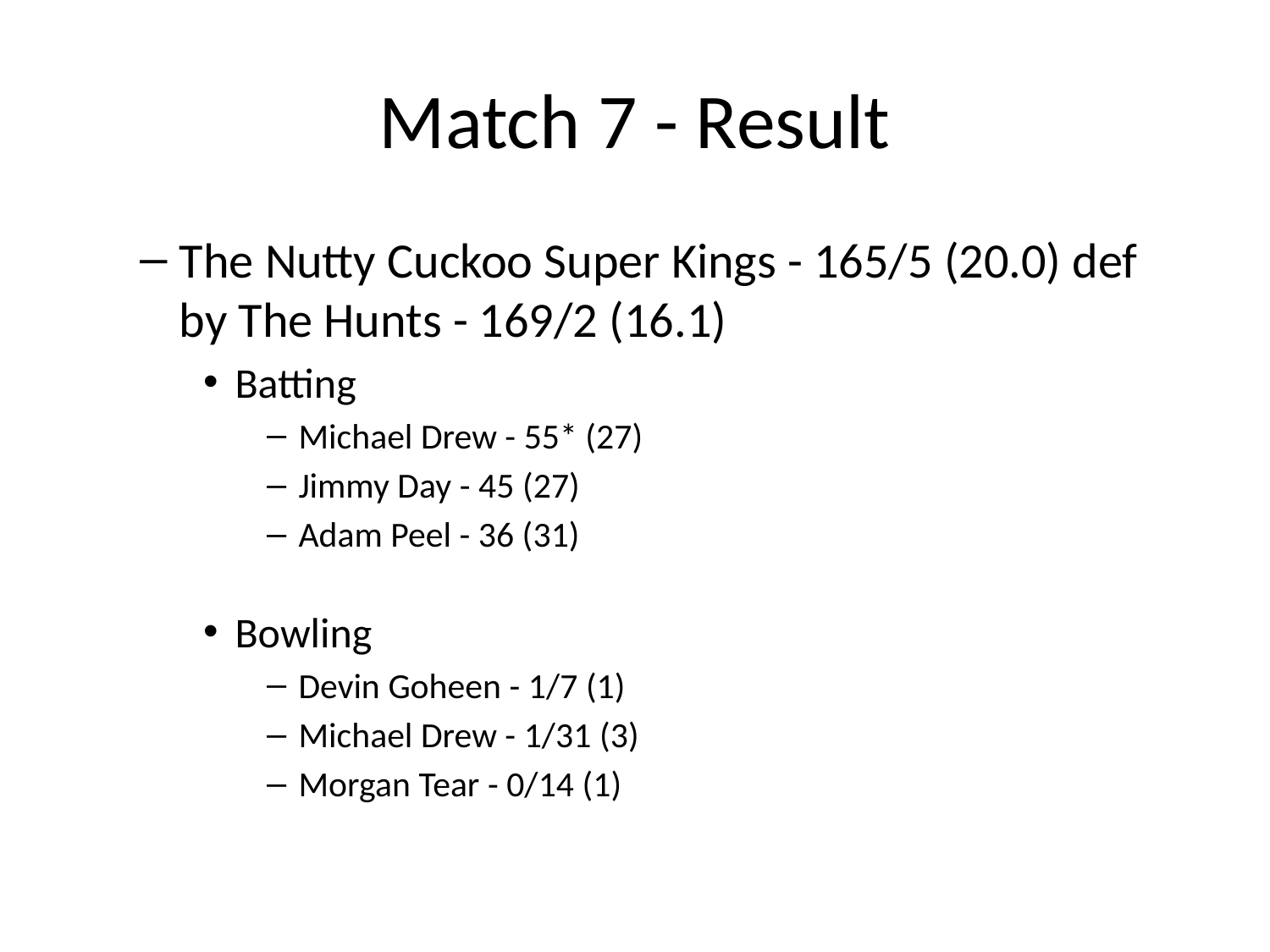

# Match 7 - Result
The Nutty Cuckoo Super Kings - 165/5 (20.0) def by The Hunts - 169/2 (16.1)
Batting
Michael Drew - 55* (27)
Jimmy Day - 45 (27)
Adam Peel - 36 (31)
Bowling
Devin Goheen - 1/7 (1)
Michael Drew - 1/31 (3)
Morgan Tear - 0/14 (1)